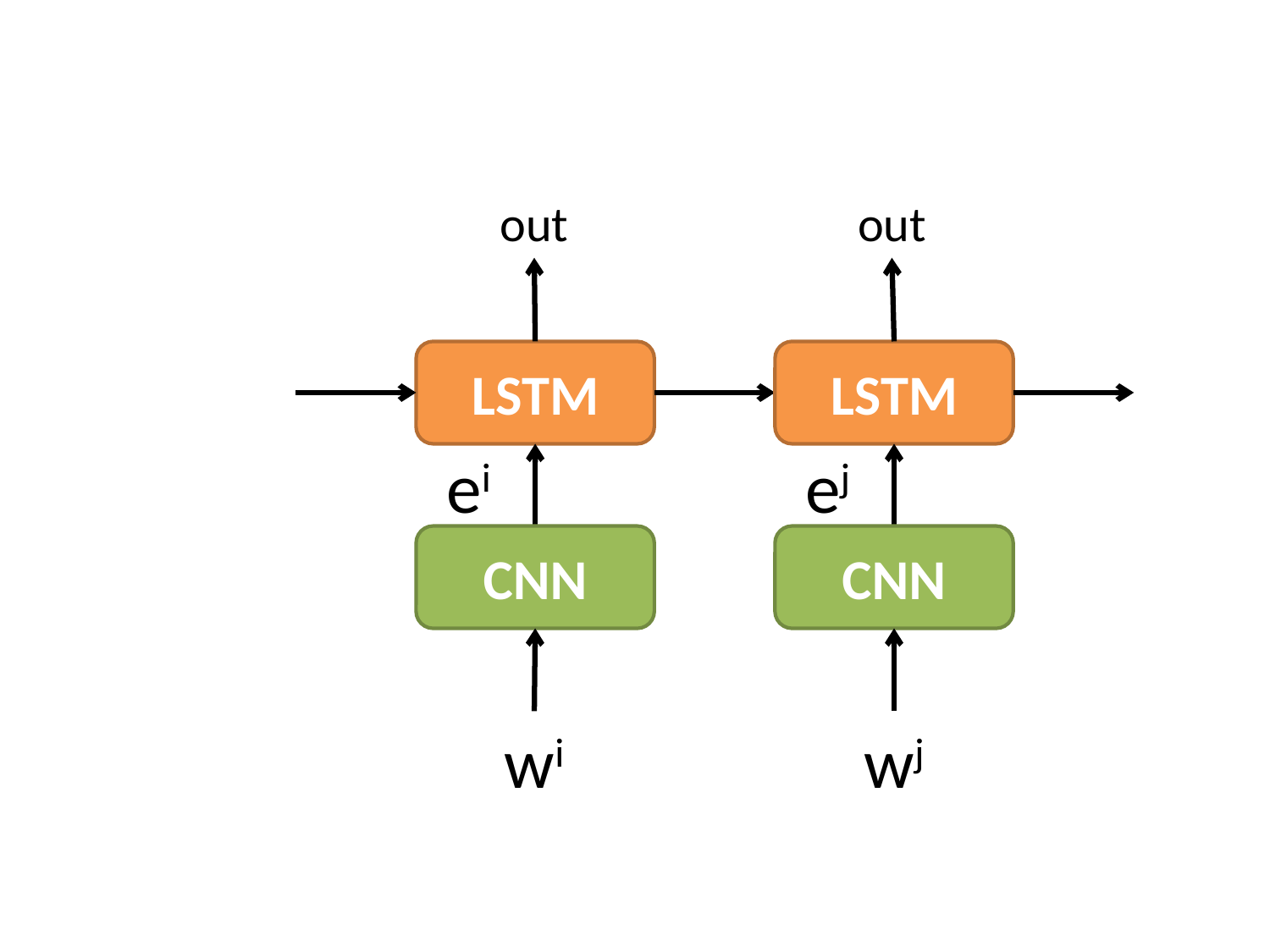

out
out
LSTM
LSTM
ei
ej
CNN
CNN
wi
wj